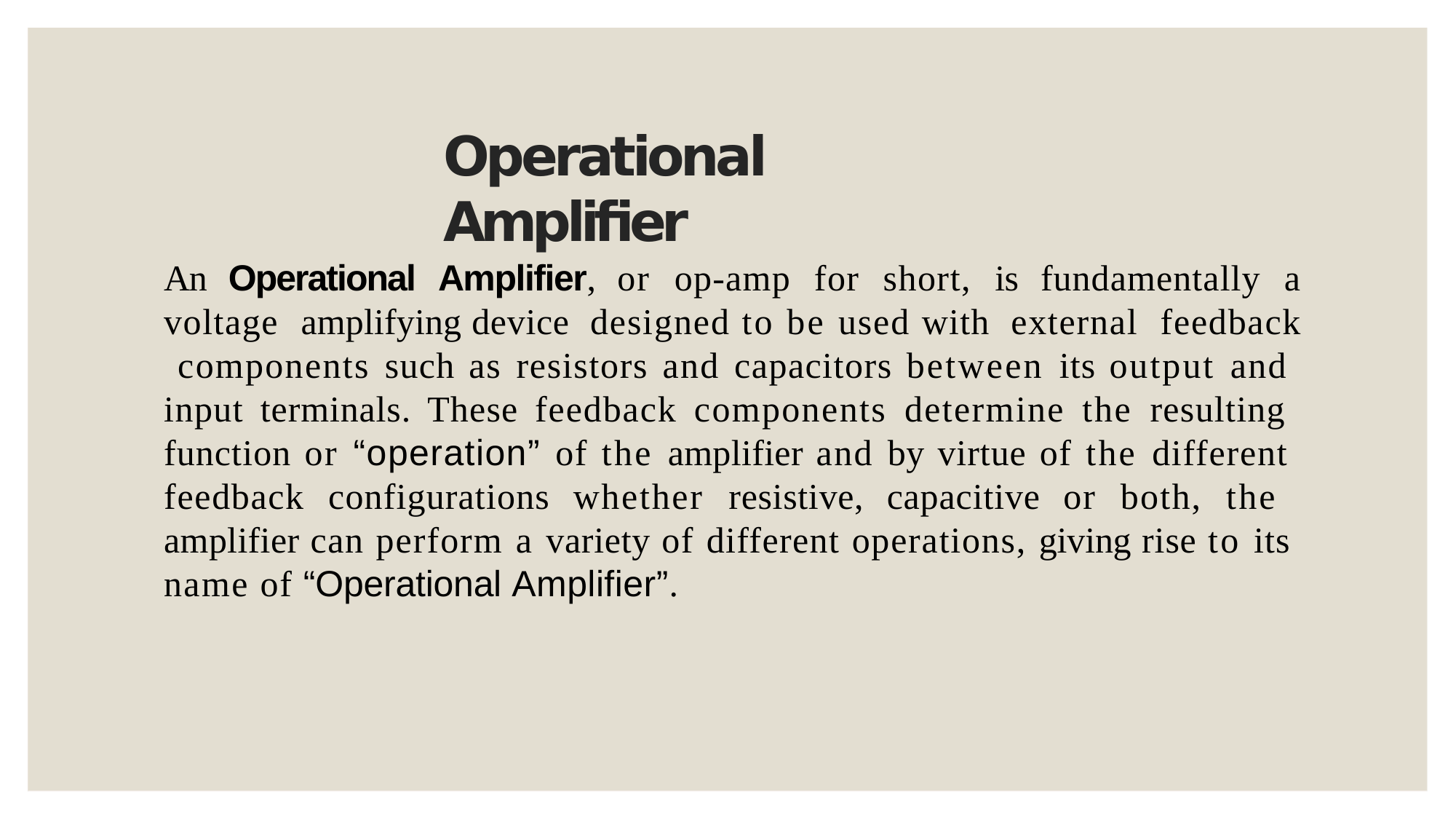

# Operational Amplifier
An Operational Amplifier, or op-amp for short, is fundamentally a voltage  amplifying device designed to be used with external feedback  components such as resistors and capacitors between its output and  input terminals. These feedback components determine the resulting  function or “operation” of the amplifier and by virtue of the different  feedback configurations whether resistive, capacitive or both, the  amplifier can perform a variety of different operations, giving rise to its  name of “Operational Amplifier”.